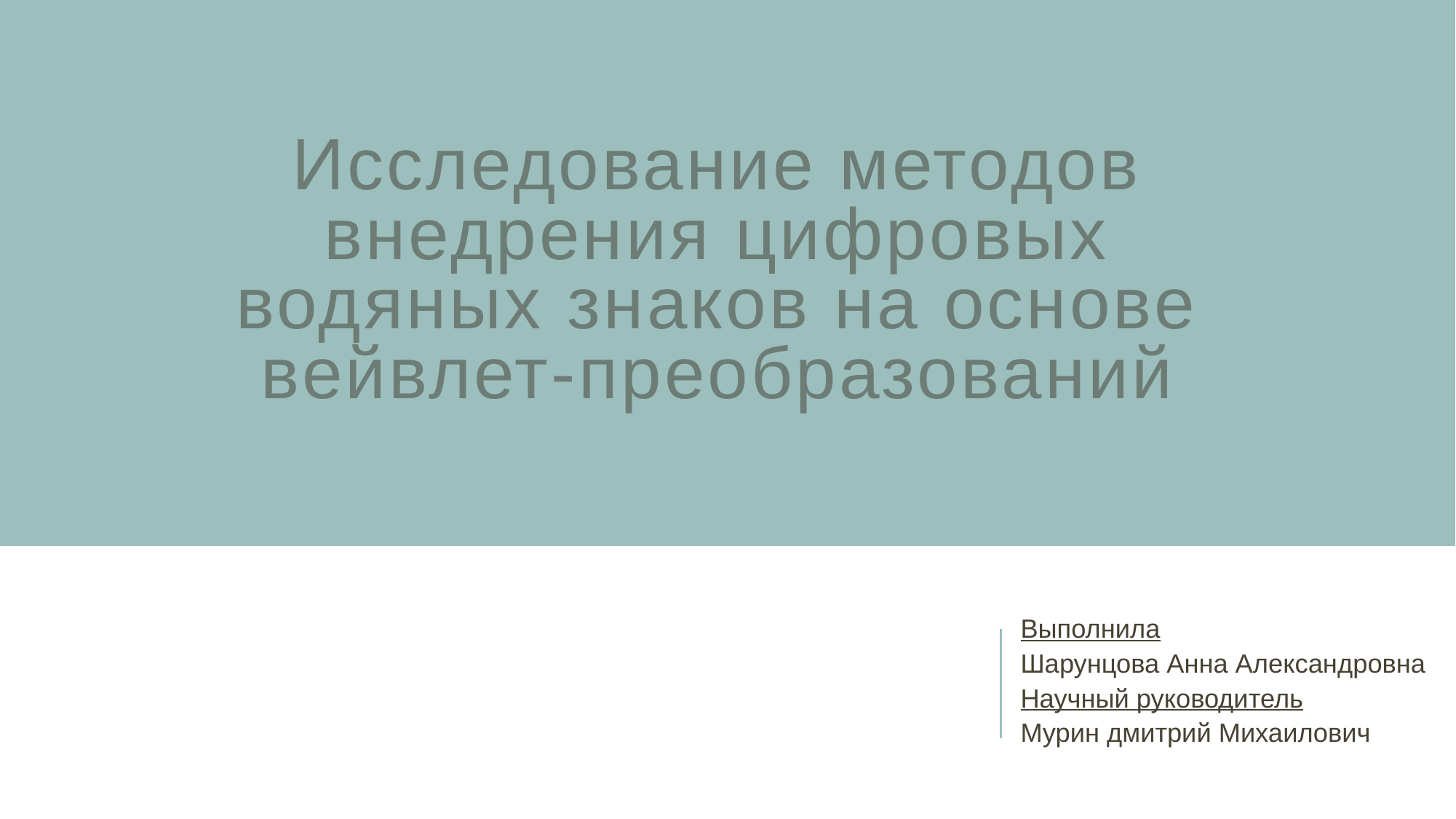

# Исследование методов внедрения цифровых водяных знаков на основе вейвлет-преобразований
Выполнила
Шарунцова Анна Александровна
Научный руководитель
Мурин дмитрий Михаилович